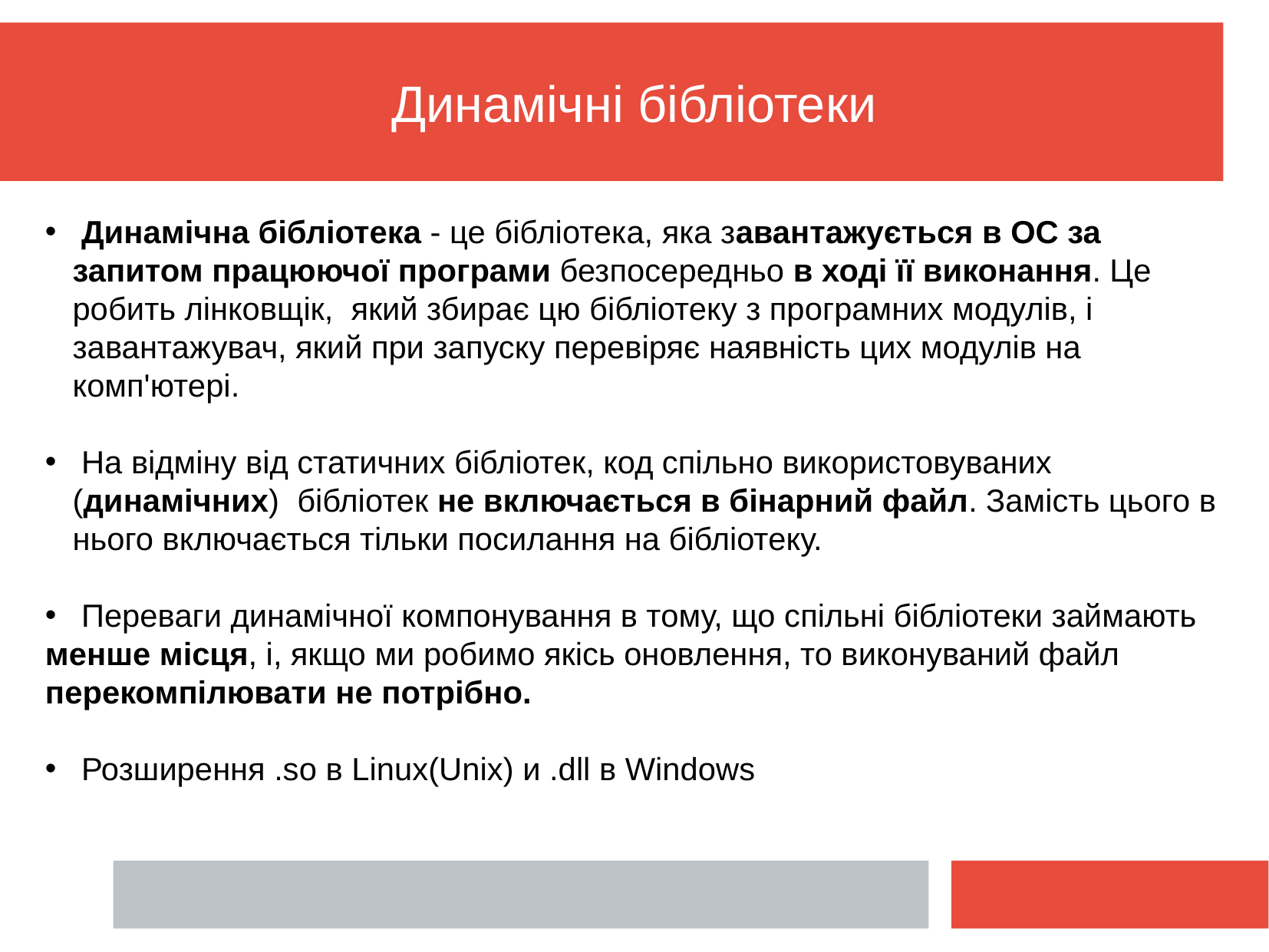

# Динамічні бібліотеки
 Динамічна бібліотека - це бібліотека, яка завантажується в ОС за запитом працюючої програми безпосередньо в ході її виконання. Це робить лінковщік,  який збирає цю бібліотеку з програмних модулів, і завантажувач, який при запуску перевіряє наявність цих модулів на комп'ютері.

 На відміну від статичних бібліотек, код спільно використовуваних (динамічних)  бібліотек не включається в бінарний файл. Замість цього в нього включається тільки посилання на бібліотеку.

 Переваги динамічної компонування в тому, що спільні бібліотеки займають
менше місця, і, якщо ми робимо якісь оновлення, то виконуваний файл
перекомпілювати не потрібно.

 Розширення .so в Linux(Unix) и .dll в Windows